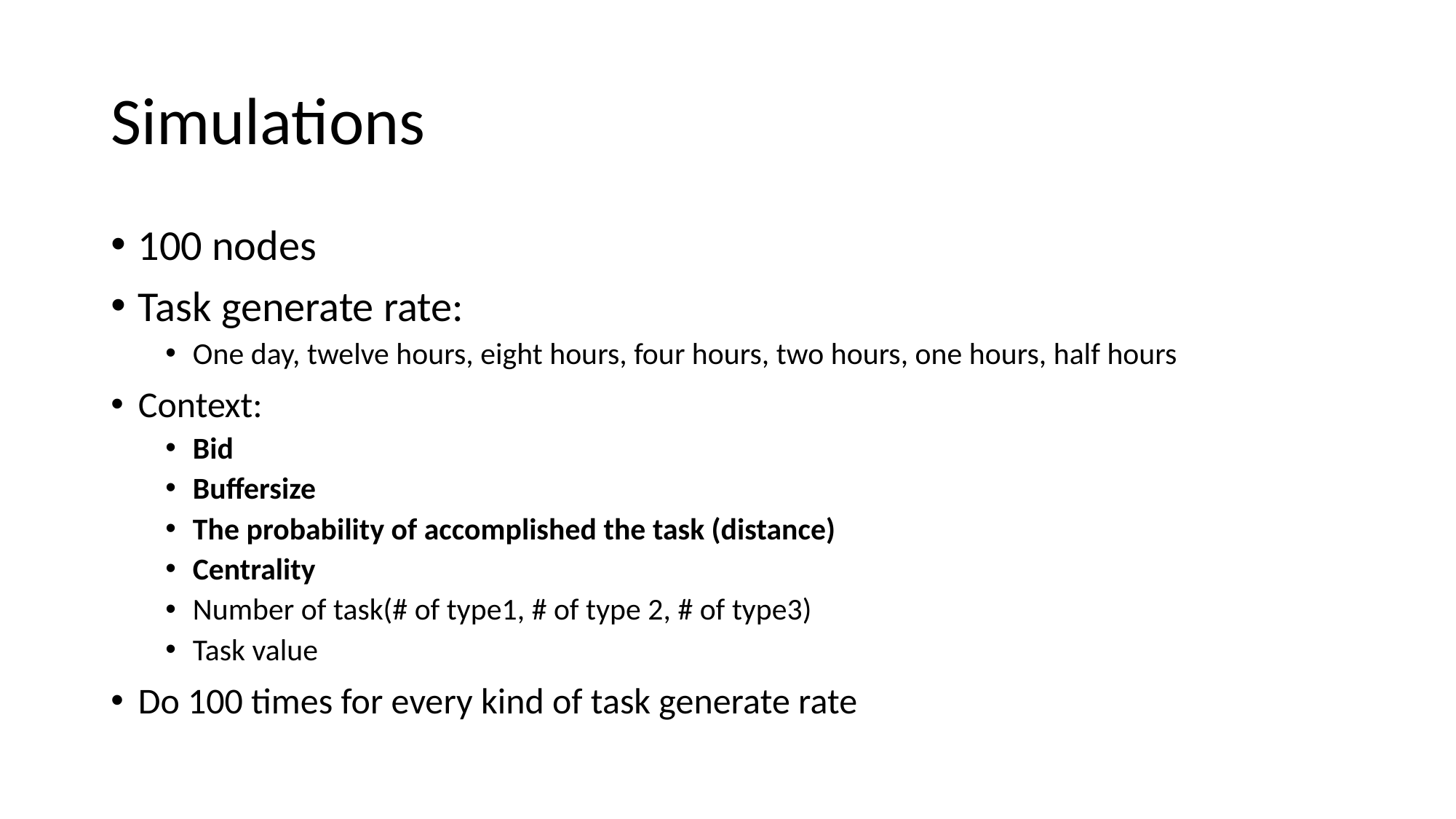

# Simulations
100 nodes
Task generate rate:
One day, twelve hours, eight hours, four hours, two hours, one hours, half hours
Context:
Bid
Buffersize
The probability of accomplished the task (distance)
Centrality
Number of task(# of type1, # of type 2, # of type3)
Task value
Do 100 times for every kind of task generate rate